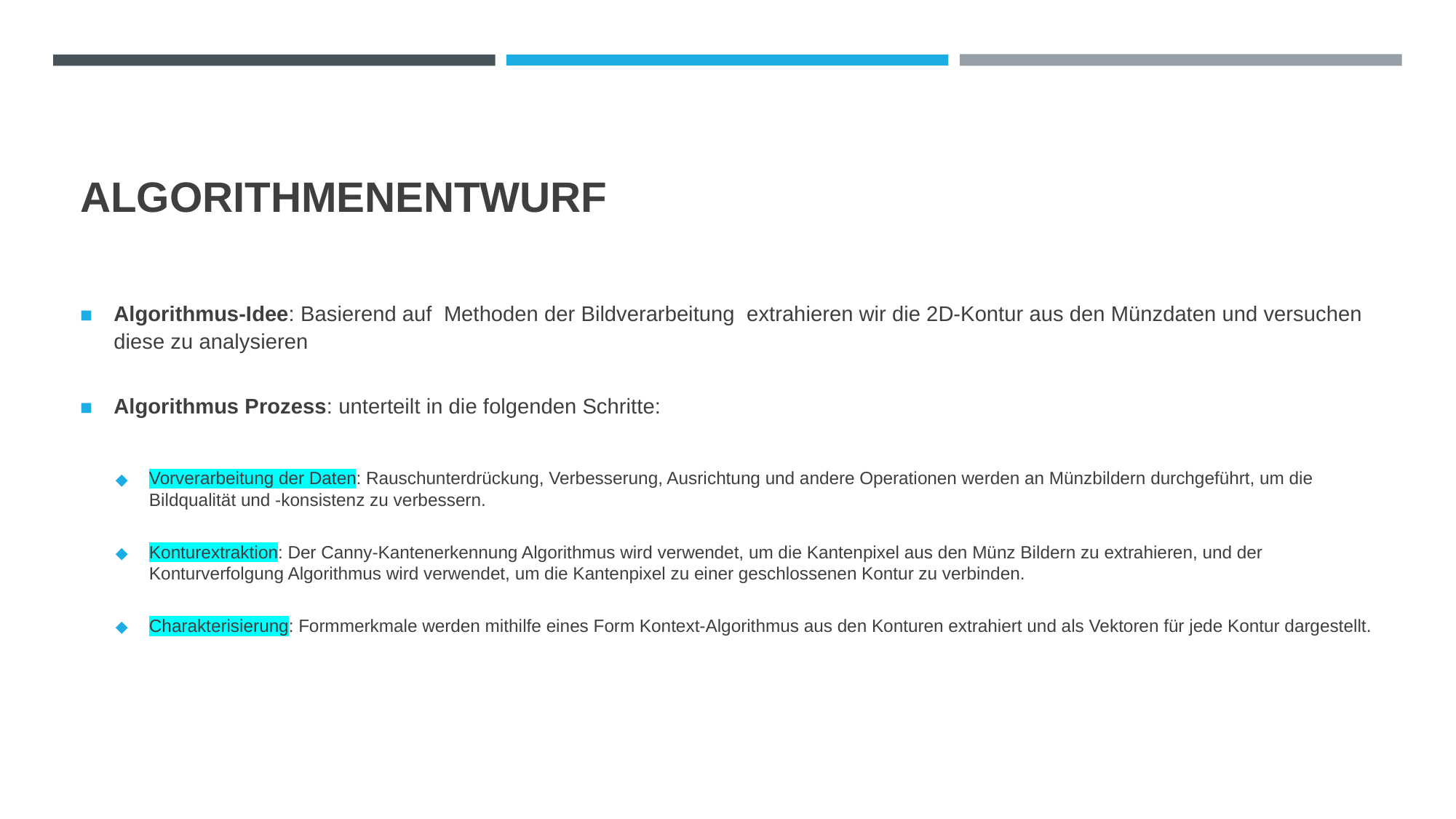

# ALGORITHMENENTWURF
Algorithmus-Idee: Basierend auf  Methoden der Bildverarbeitung  extrahieren wir die 2D-Kontur aus den Münzdaten und versuchen diese zu analysieren
Algorithmus Prozess: unterteilt in die folgenden Schritte:

Vorverarbeitung der Daten: Rauschunterdrückung, Verbesserung, Ausrichtung und andere Operationen werden an Münzbildern durchgeführt, um die Bildqualität und -konsistenz zu verbessern.
Konturextraktion: Der Canny-Kantenerkennung Algorithmus wird verwendet, um die Kantenpixel aus den Münz Bildern zu extrahieren, und der Konturverfolgung Algorithmus wird verwendet, um die Kantenpixel zu einer geschlossenen Kontur zu verbinden.
Charakterisierung: Formmerkmale werden mithilfe eines Form Kontext-Algorithmus aus den Konturen extrahiert und als Vektoren für jede Kontur dargestellt.